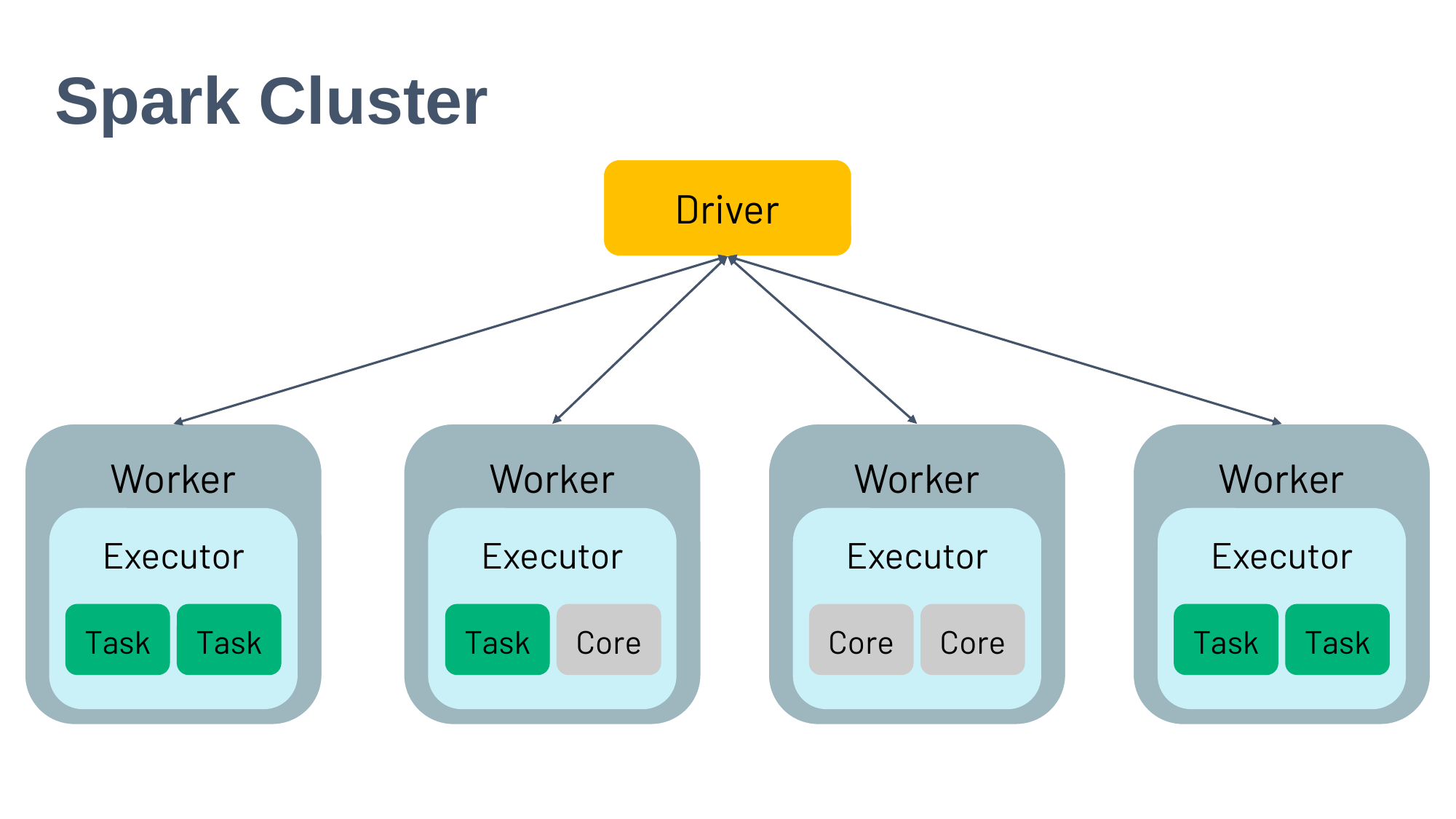

Spark Cluster
Driver
Worker
Worker
Worker
Worker
Executor
Executor
Executor
Executor
Core
Task
Core
Task
Core
Task
Core
Core
Core
Core
Task
Core
Task